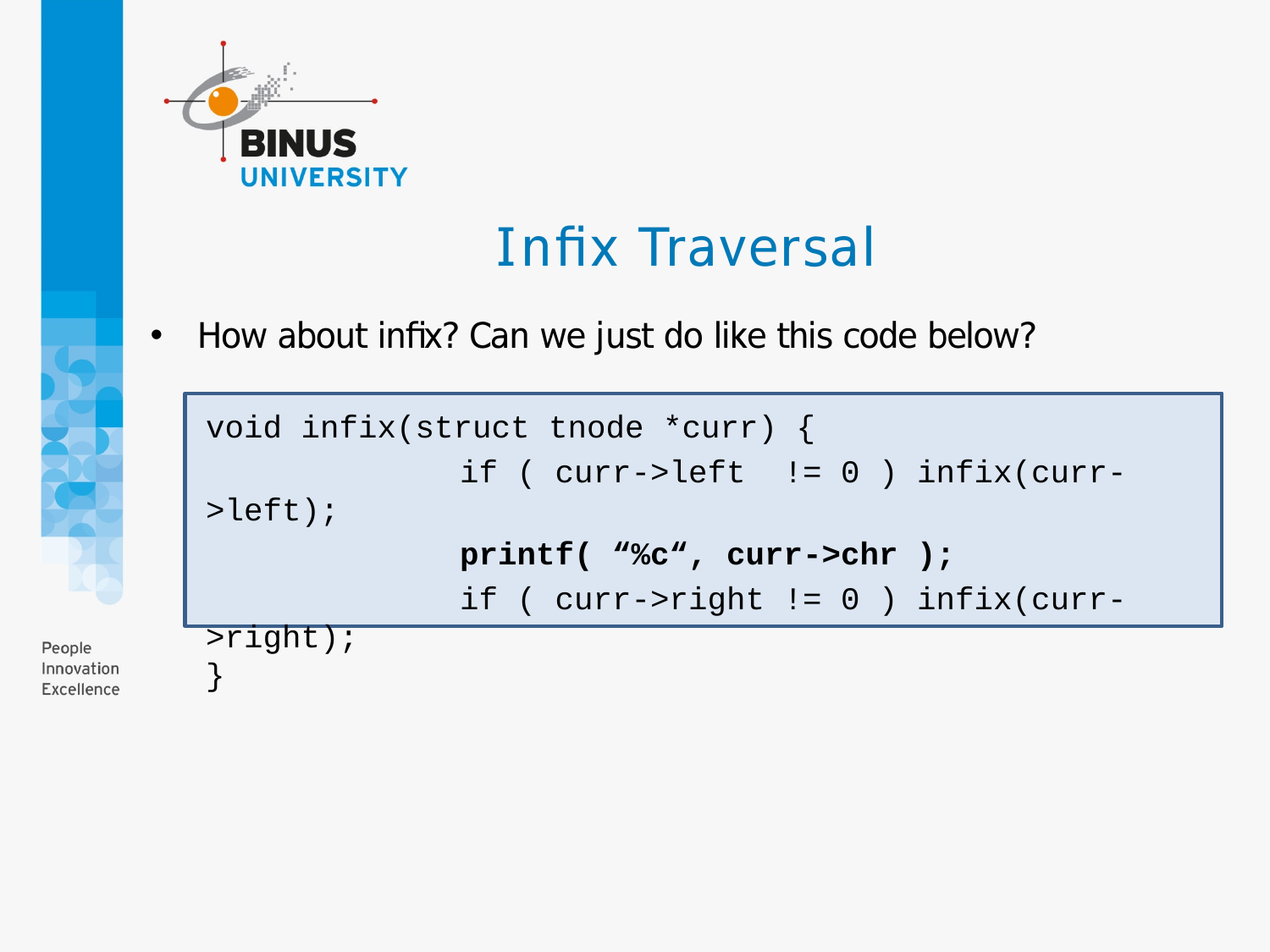

# Infix Traversal
How about infix? Can we just do like this code below?

void infix(struct tnode *curr) {
		if ( curr->left  != 0 ) infix(curr->left);
		printf( “%c“, curr->chr );
		if ( curr->right != 0 ) infix(curr->right);
}